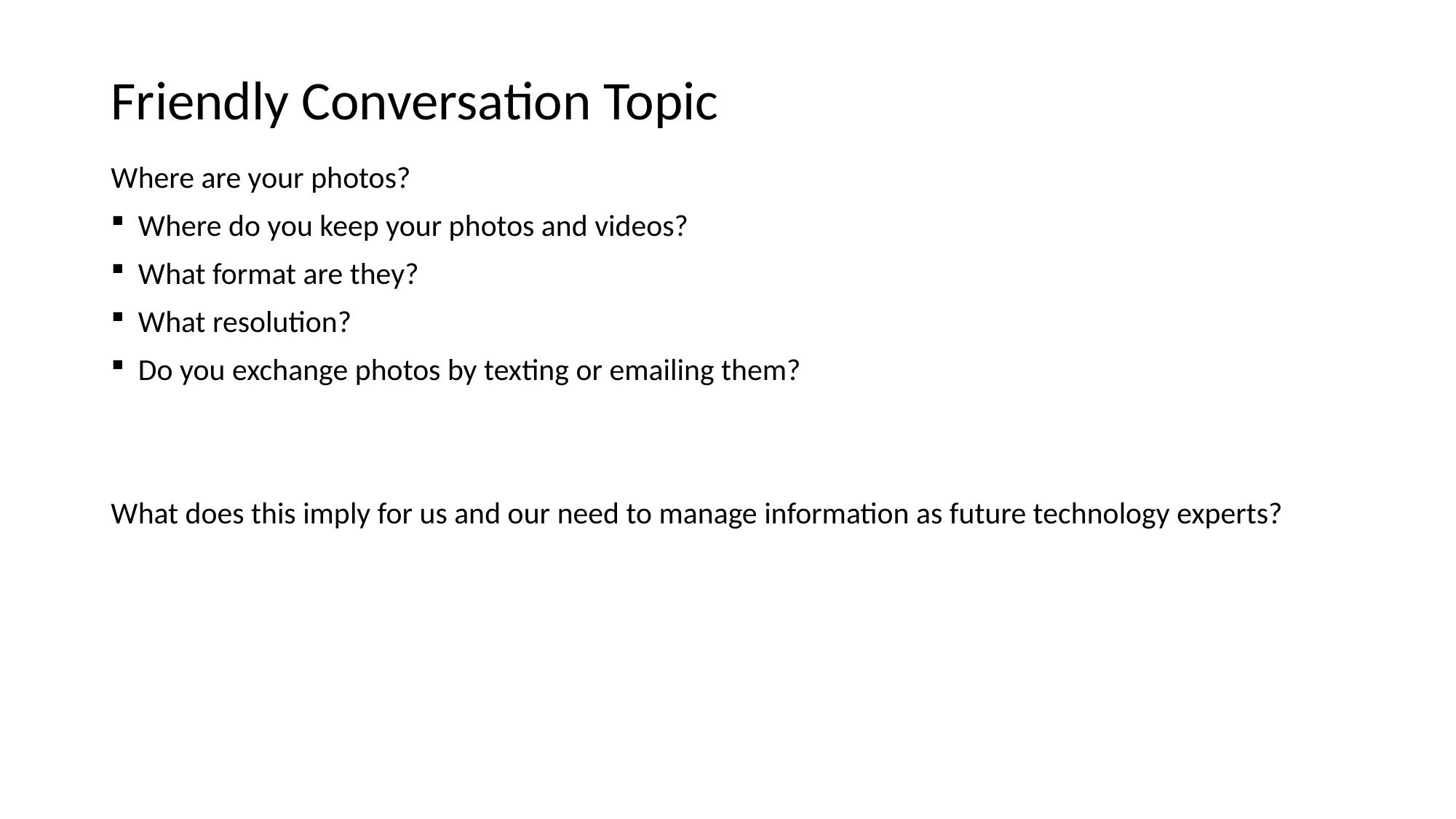

# Friendly Conversation Topic
Where are your photos?
Where do you keep your photos and videos?
What format are they?
What resolution?
Do you exchange photos by texting or emailing them?

What does this imply for us and our need to manage information as future technology experts?